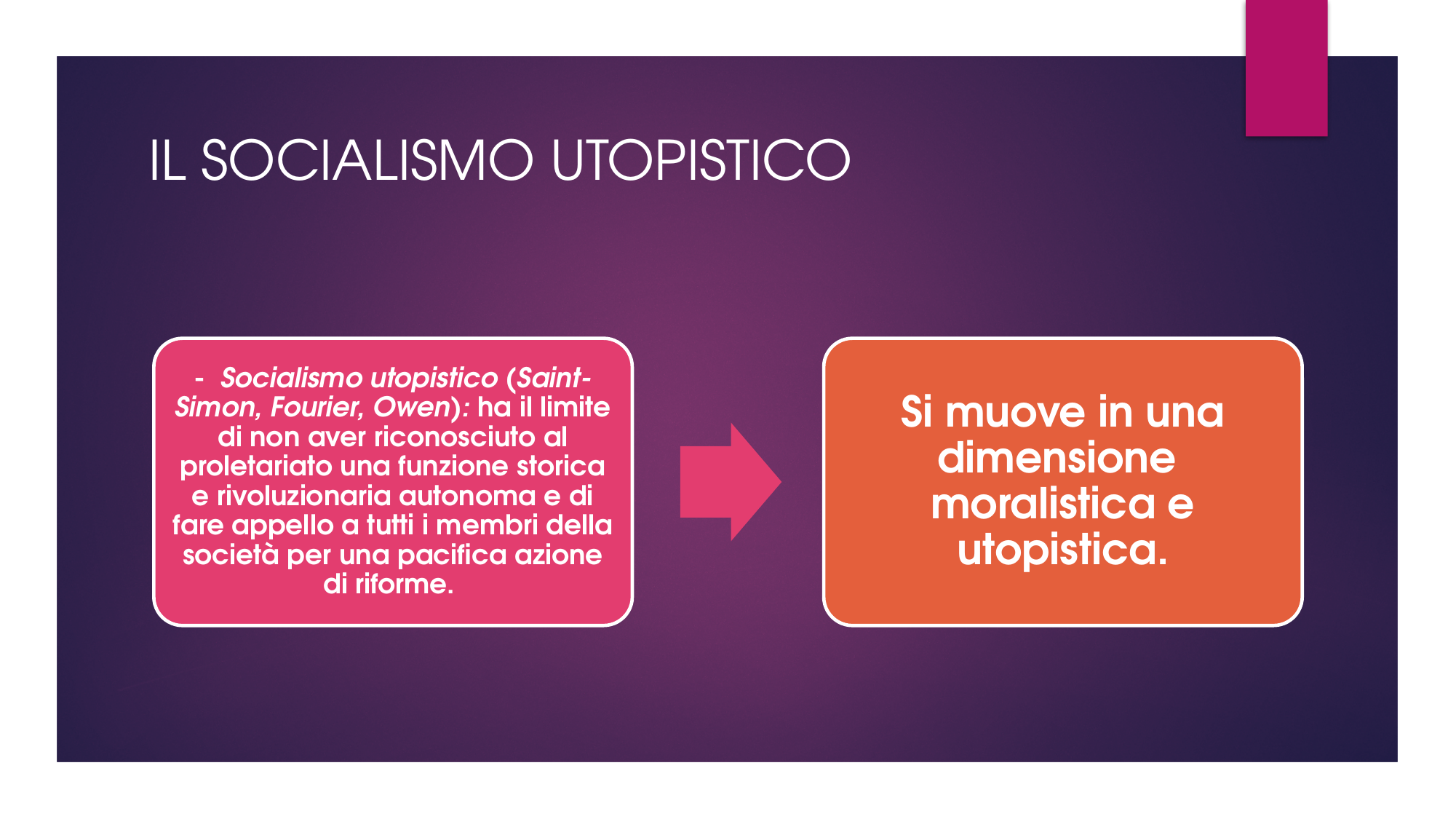

# IL SOCIALISMO UTOPISTICO
-  Socialismo utopistico (Saint-Simon, Fourier, Owen): ha il limite di non aver riconosciuto al proletariato una funzione storica e rivoluzionaria autonoma e di fare appello a tutti i membri della società per una pacifica azione di riforme.

Si muove in una dimensione  moralistica e utopistica.